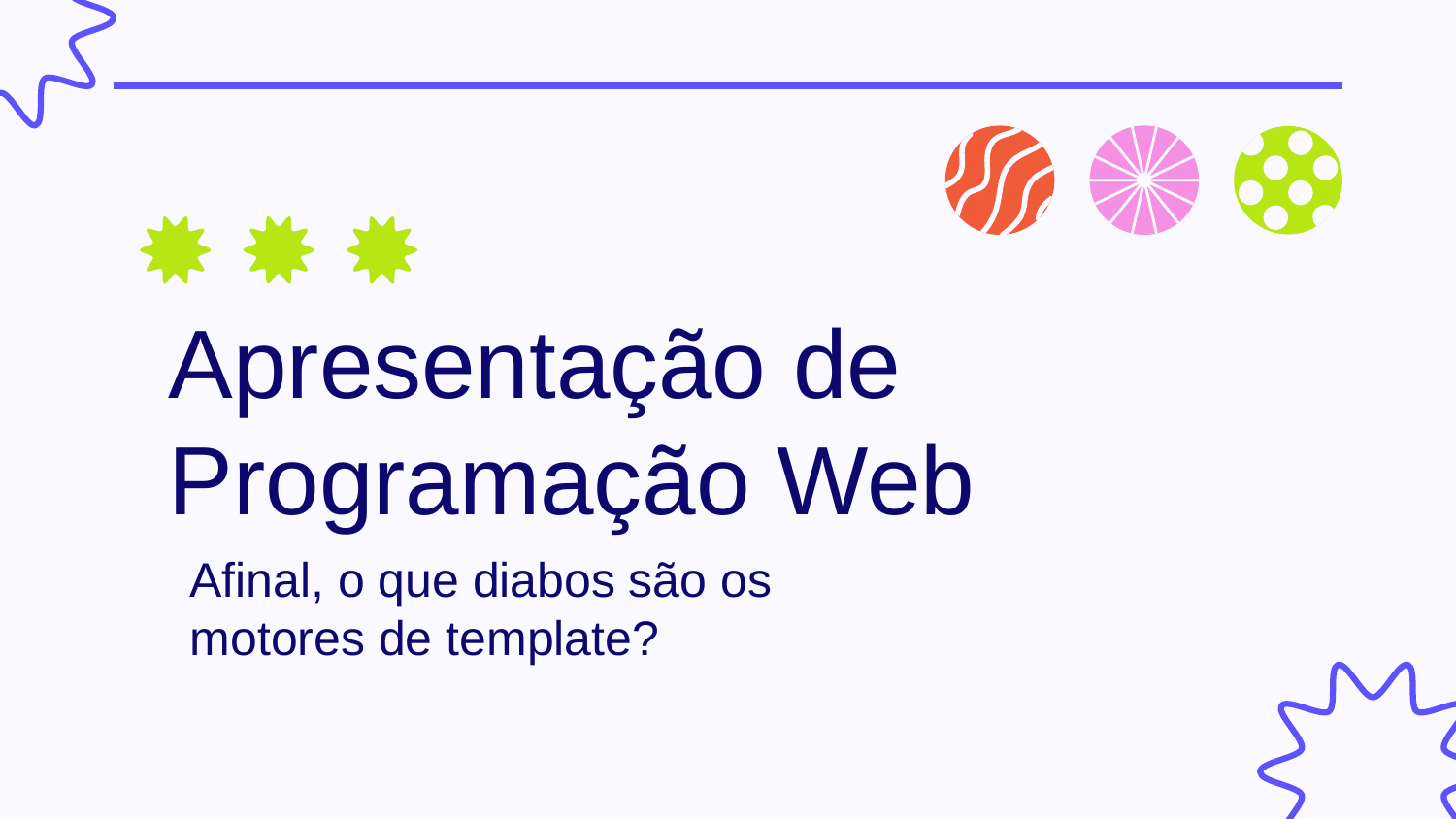

# Apresentação de Programação Web
Afinal, o que diabos são os motores de template?